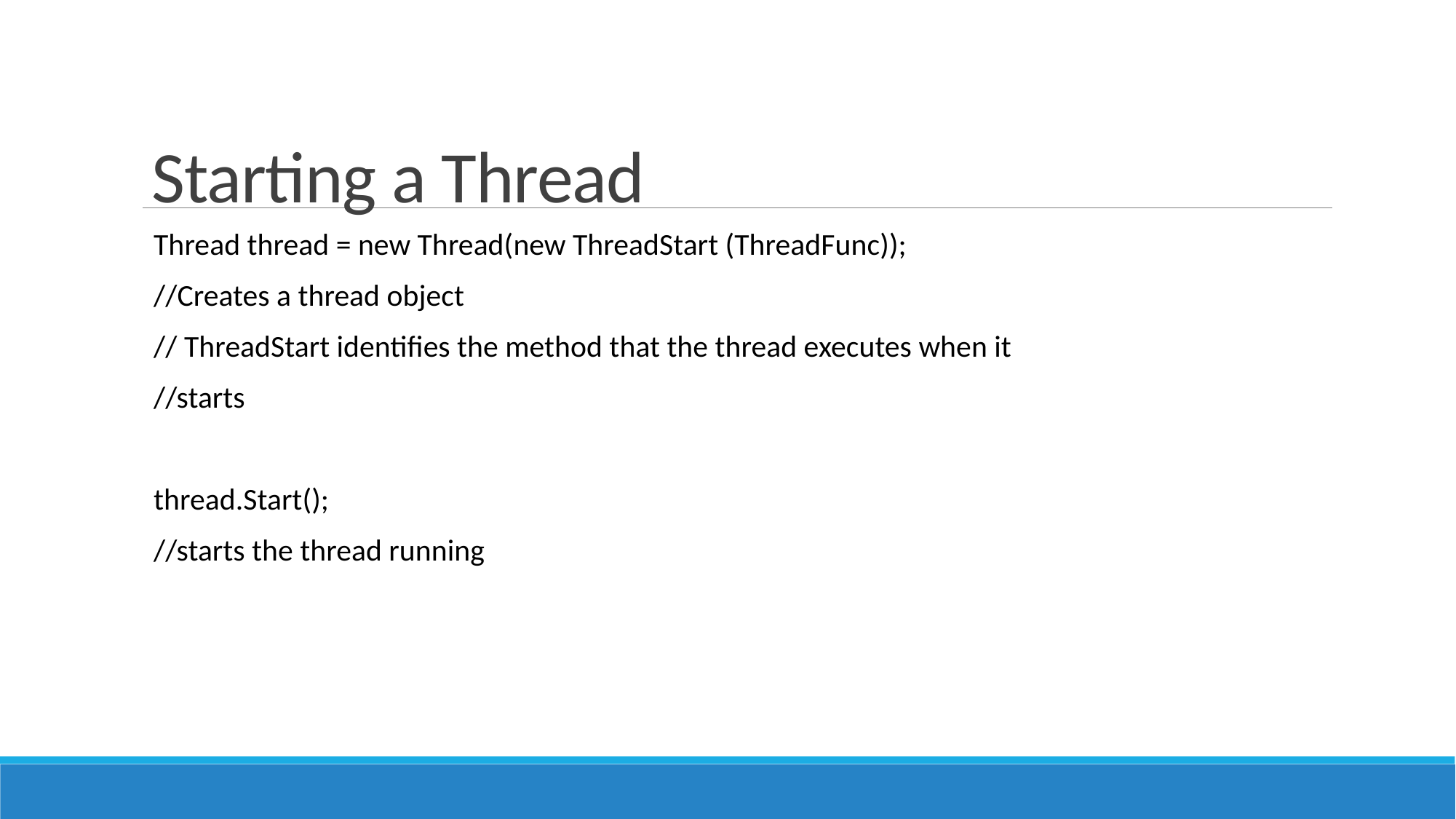

#
Starting a Thread
Thread thread = new Thread(new ThreadStart (ThreadFunc));
//Creates a thread object
// ThreadStart identifies the method that the thread executes when it
//starts

thread.Start();
//starts the thread running